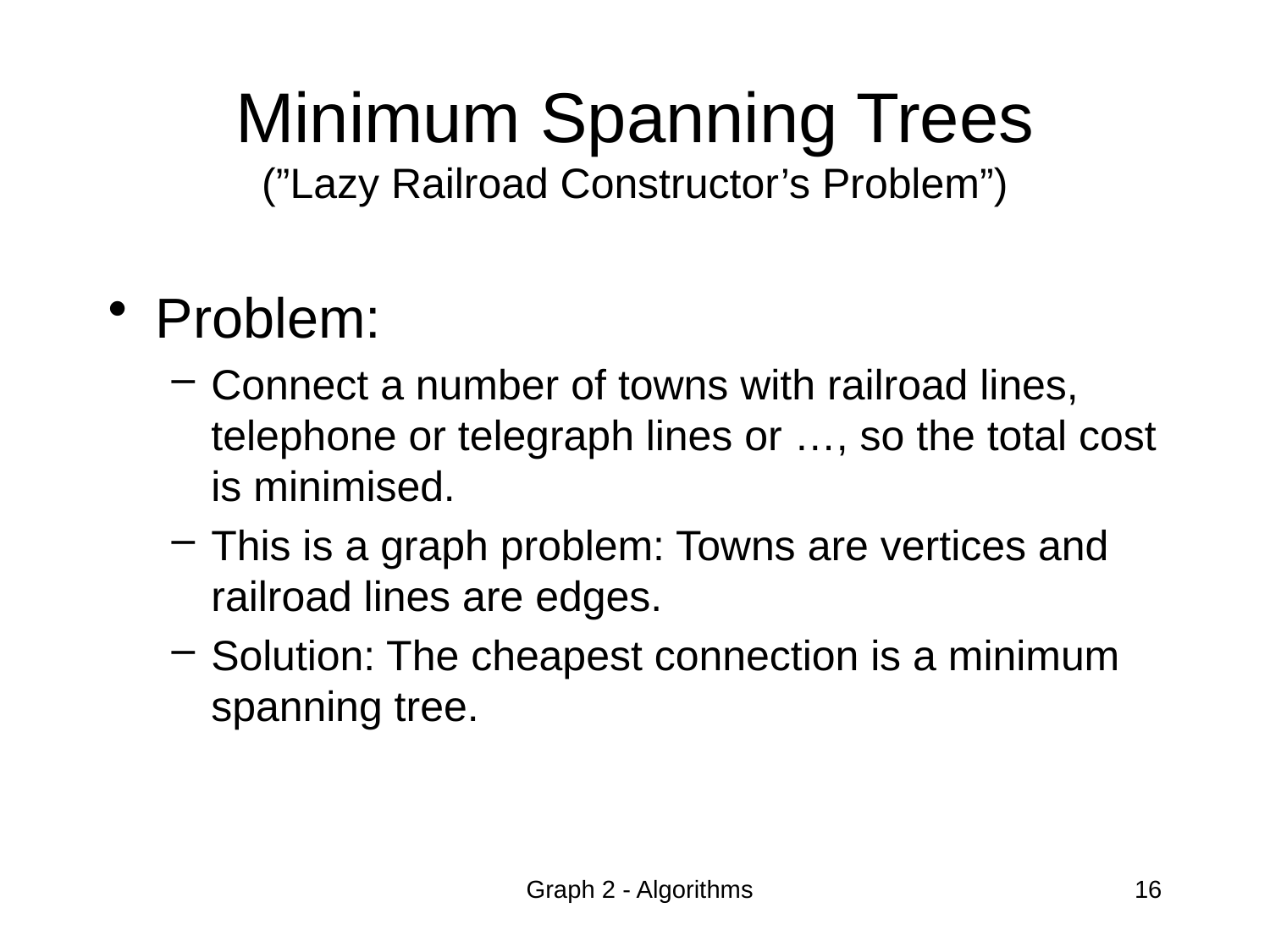

# Minimum Spanning Trees (”Lazy Railroad Constructor’s Problem”)
Problem:
Connect a number of towns with railroad lines, telephone or telegraph lines or …, so the total cost is minimised.
This is a graph problem: Towns are vertices and railroad lines are edges.
Solution: The cheapest connection is a minimum spanning tree.
Graph 2 - Algorithms
16